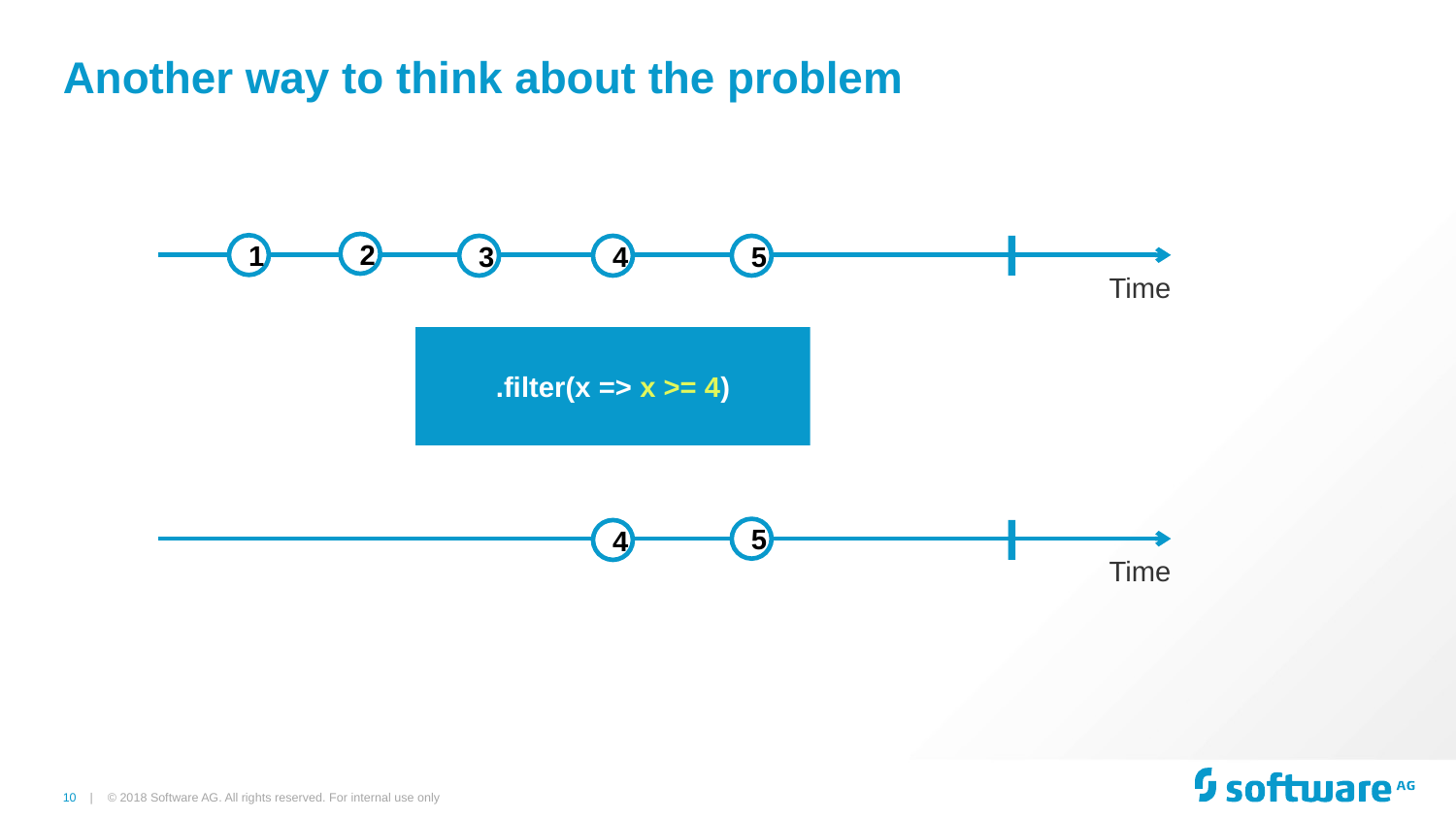

# Another way to think about the problem
2
1
3
4
5

Time
.filter(x => x >= 4)
5

4
Time
© 2018 Software AG. All rights reserved. For internal use only